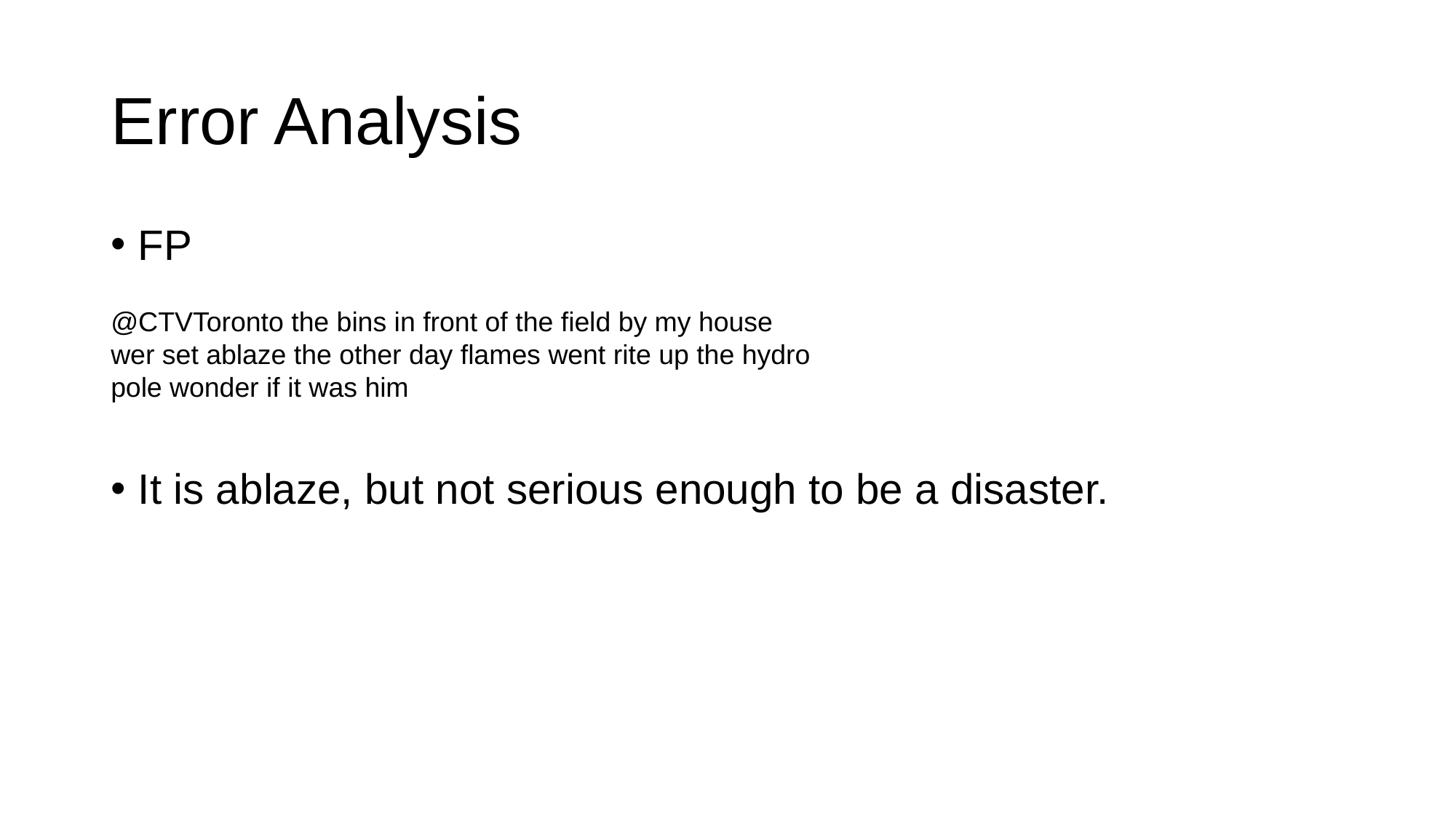

# Error Analysis
FP

It is ablaze, but not serious enough to be a disaster.
@CTVToronto the bins in front of the field by my house wer set ablaze the other day flames went rite up the hydro pole wonder if it was him